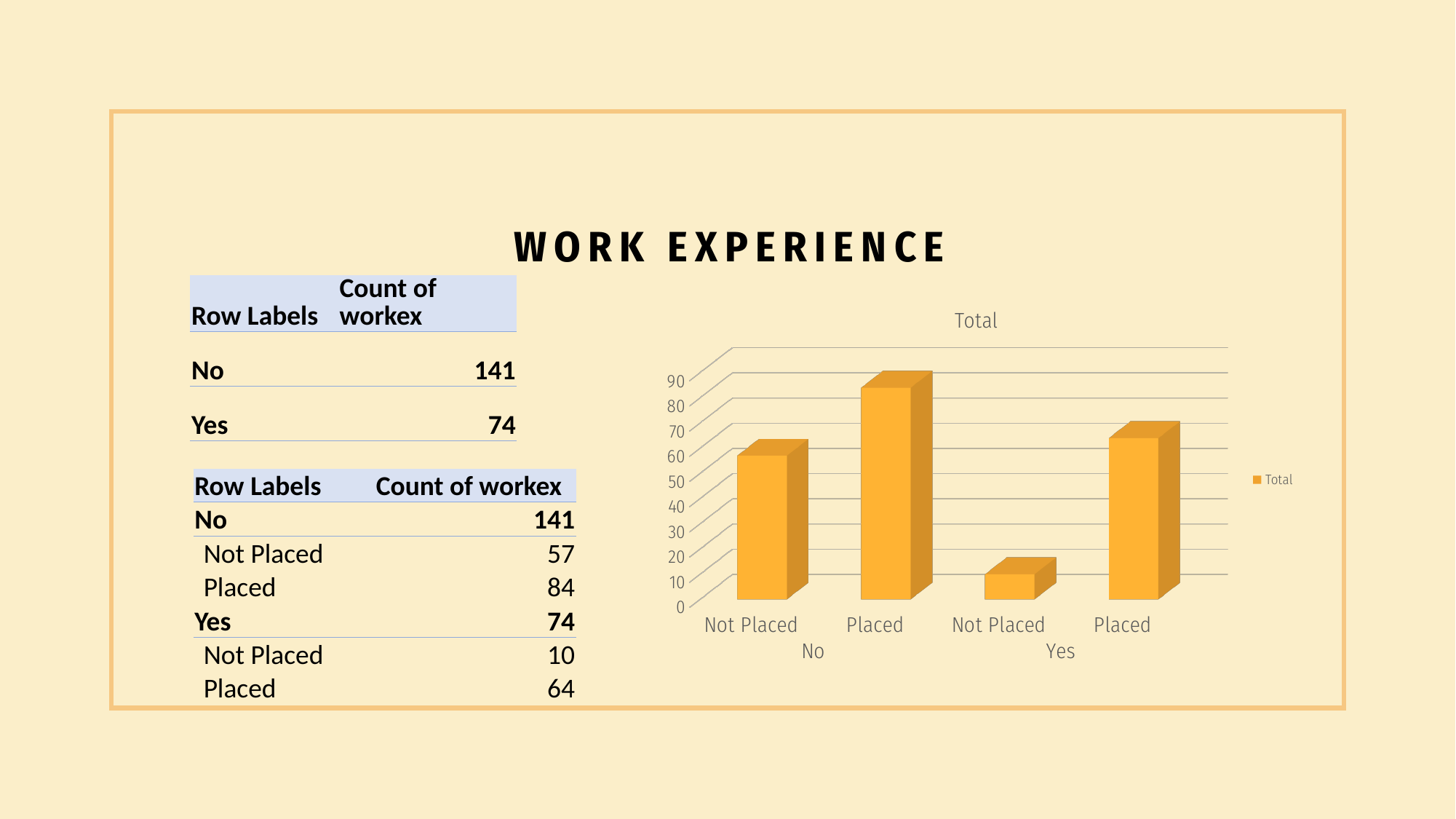

# WORK EXPERIENCE
| Row Labels | Count of workex |
| --- | --- |
| No | 141 |
| Yes | 74 |

[unsupported chart]

| Row Labels | Count of workex |
| --- | --- |
| No | 141 |
| Not Placed | 57 |
| Placed | 84 |
| Yes | 74 |
| Not Placed | 10 |
| Placed | 64 |